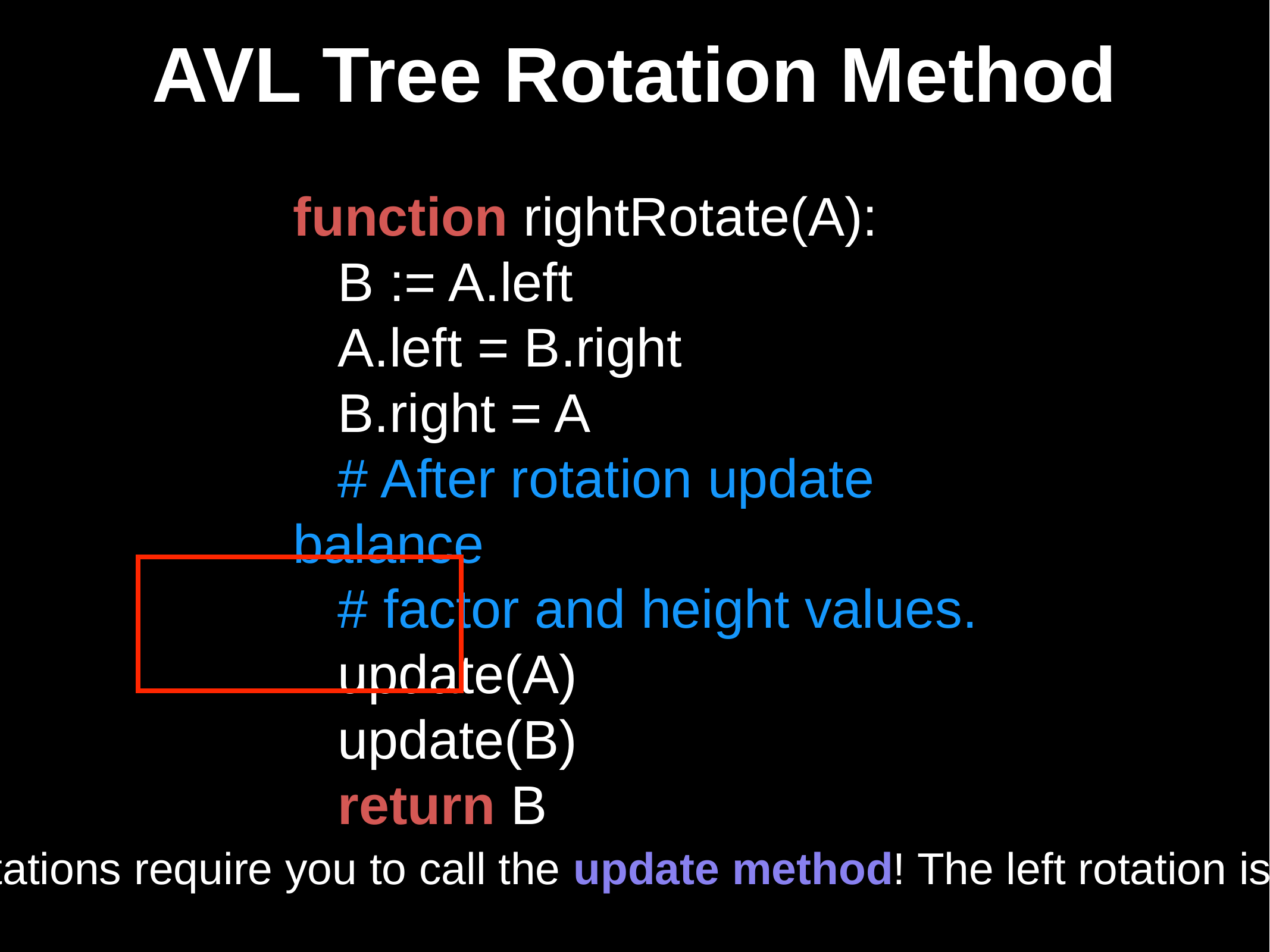

# AVL Tree Rotation Method
function rightRotate(A):
B := A.left
A.left = B.right
B.right = A
# After rotation update balance
# factor and height values.
update(A)
update(B)
return B

AVL tree rotations require you to call the update method! The left rotation is symmetric.